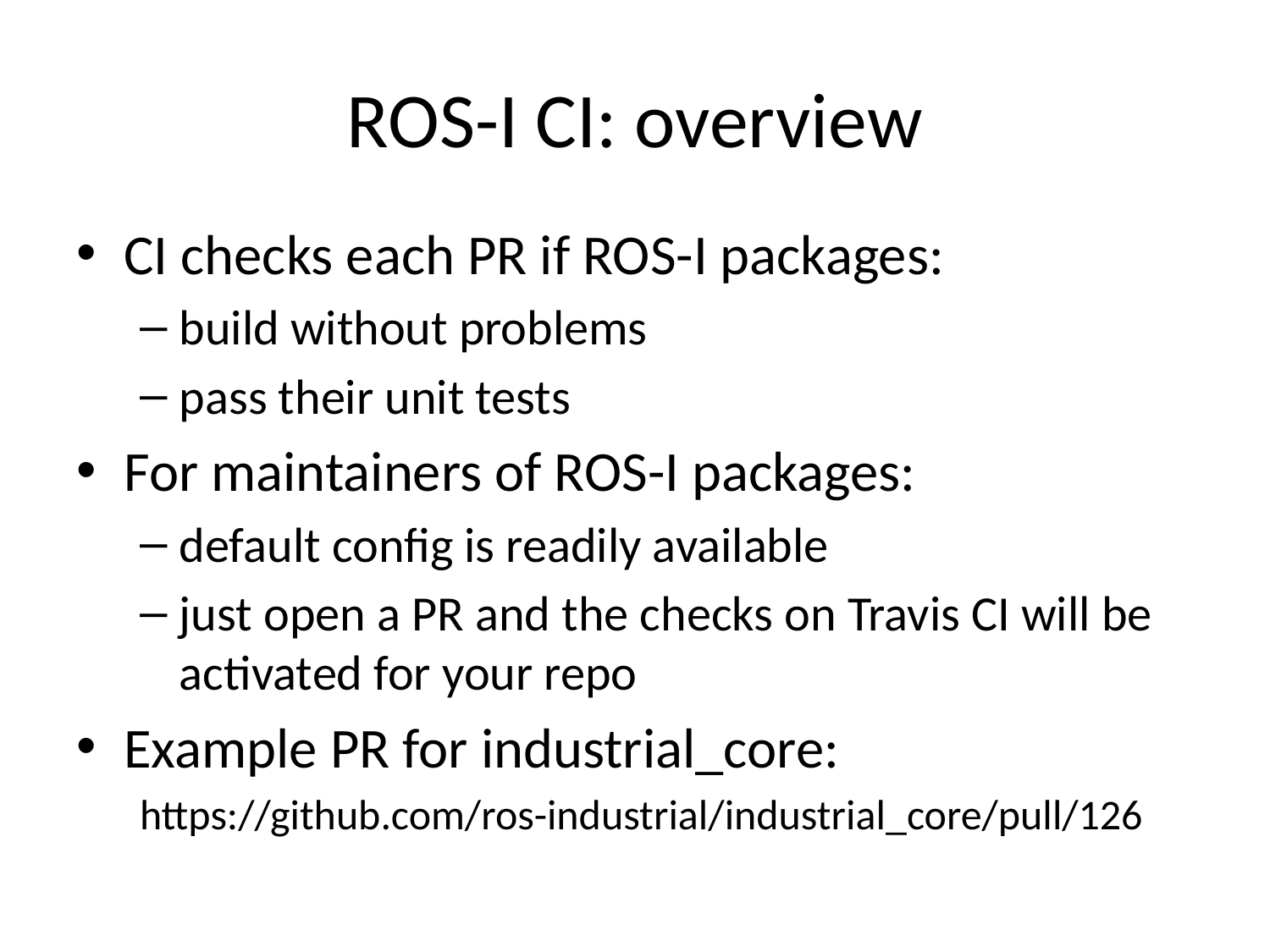

ROS-I CI: overview
CI checks each PR if ROS-I packages:
build without problems
pass their unit tests
For maintainers of ROS-I packages:
default config is readily available
just open a PR and the checks on Travis CI will be activated for your repo
Example PR for industrial_core:
https://github.com/ros-industrial/industrial_core/pull/126